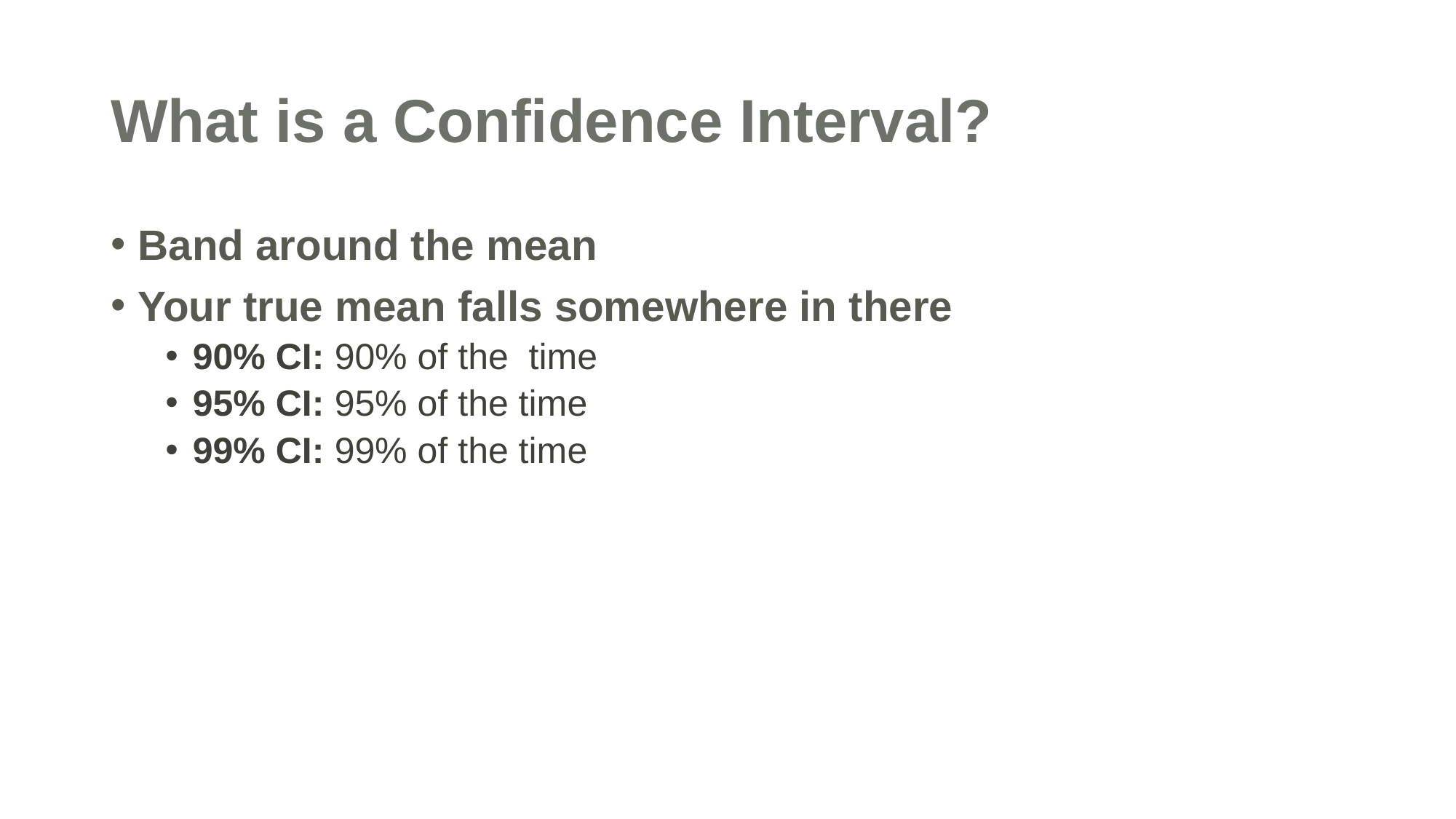

# What is a Confidence Interval?
Band around the mean
Your true mean falls somewhere in there
90% CI: 90% of the  time
95% CI: 95% of the time
99% CI: 99% of the time